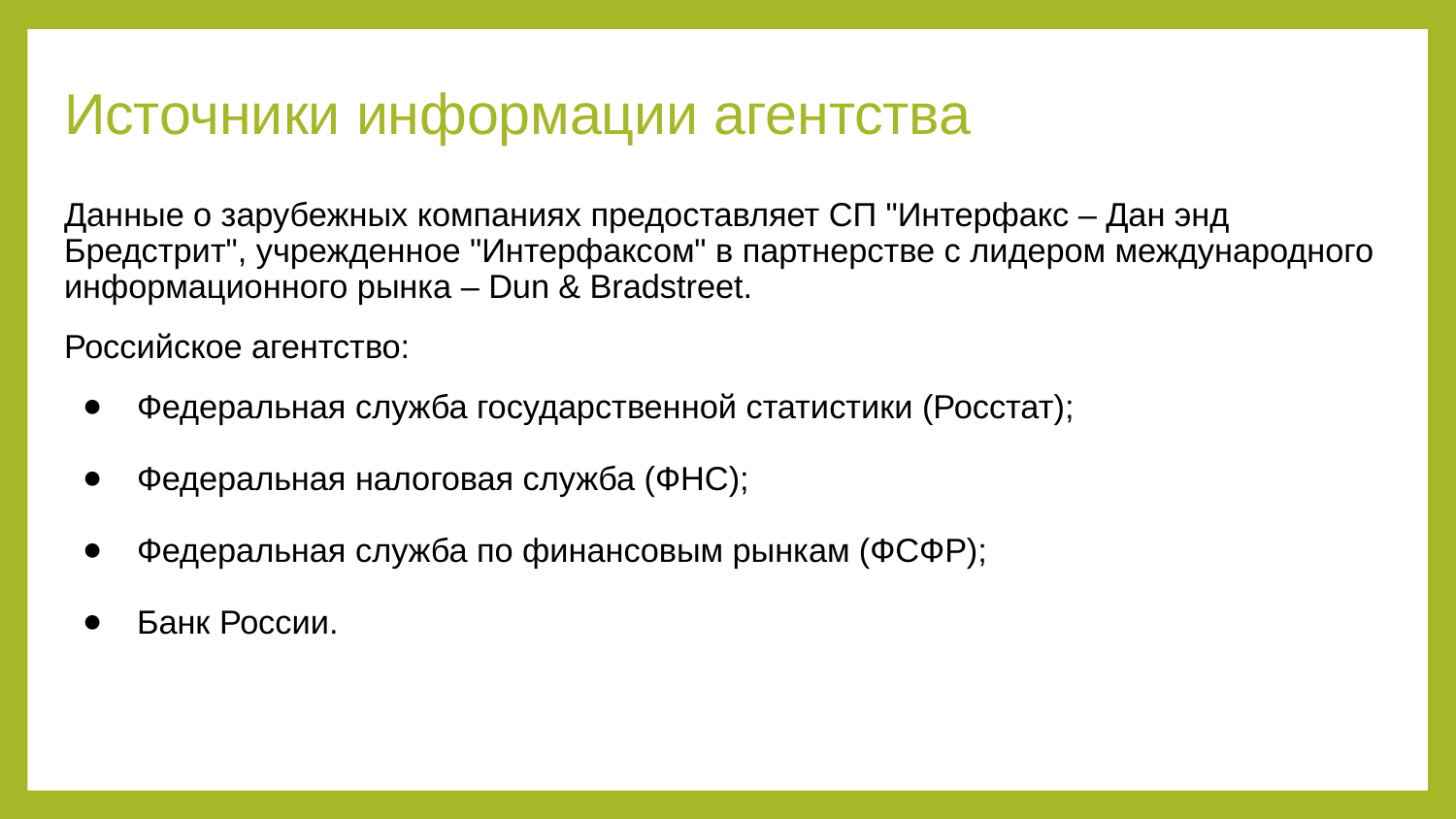

# Источники информации агентства
Данные о зарубежных компаниях предоставляет СП "Интерфакс – Дан энд Бредстрит", учрежденное "Интерфаксом" в партнерстве с лидером международного информационного рынка – Dun & Bradstreet.
Российское агентство:
Федеральная служба государственной статистики (Росстат);
Федеральная налоговая служба (ФНС);
Федеральная служба по финансовым рынкам (ФСФР);
Банк России.